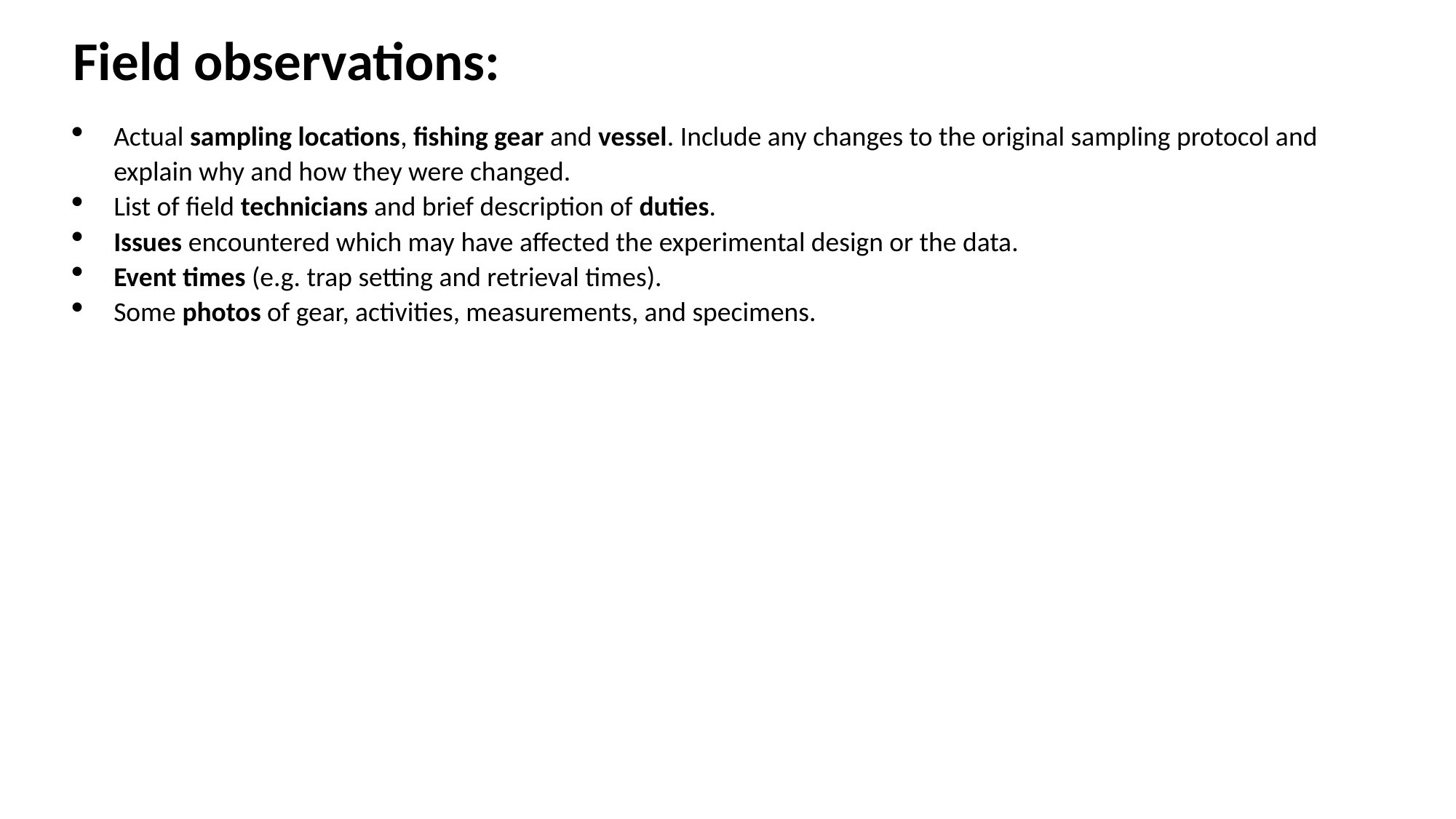

# Field observations:
Actual sampling locations, fishing gear and vessel. Include any changes to the original sampling protocol and explain why and how they were changed.
List of field technicians and brief description of duties.
Issues encountered which may have affected the experimental design or the data.
Event times (e.g. trap setting and retrieval times).
Some photos of gear, activities, measurements, and specimens.